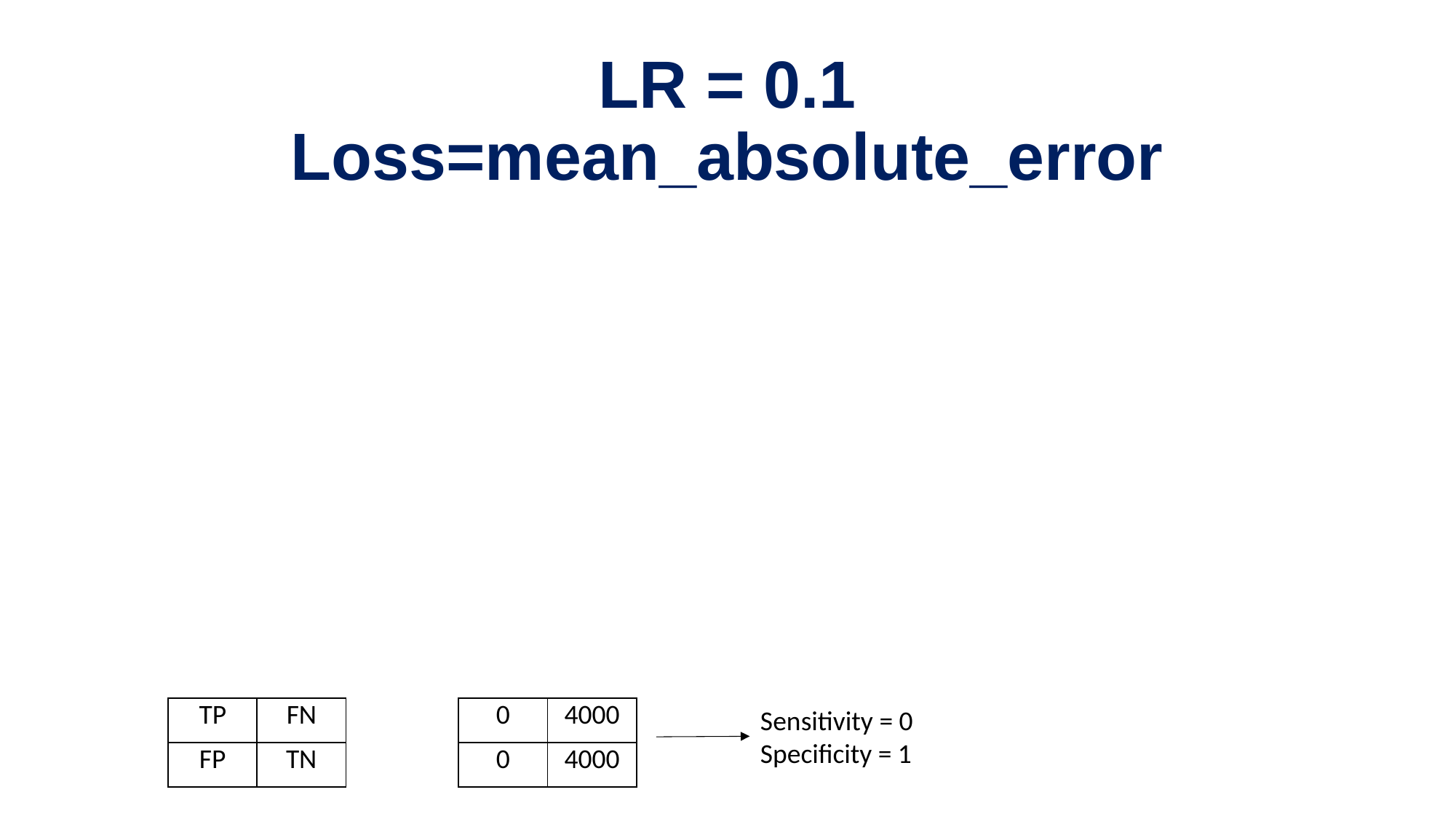

# LR = 0.1 Loss=mean_absolute_error
| TP | FN |
| --- | --- |
| FP | TN |
| 0 | 4000 |
| --- | --- |
| 0 | 4000 |
Sensitivity = 0
Specificity = 1